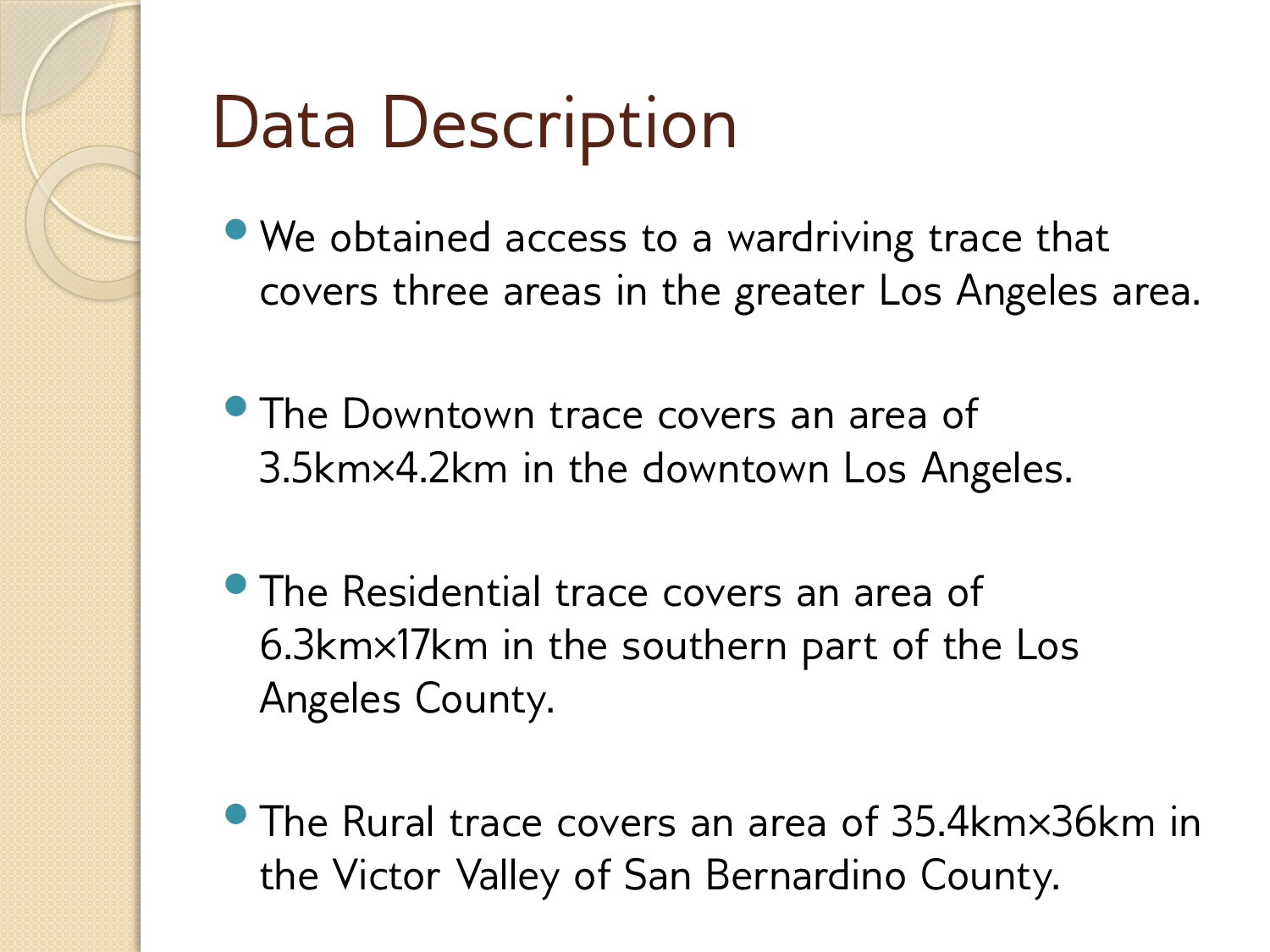

# Data Description
We obtained access to a wardriving trace that covers three areas in the greater Los Angeles area.

The Downtown trace covers an area of 3.5km×4.2km in the downtown Los Angeles.

The Residential trace covers an area of 6.3km×17km in the southern part of the Los Angeles County.

The Rural trace covers an area of 35.4km×36km in the Victor Valley of San Bernardino County.